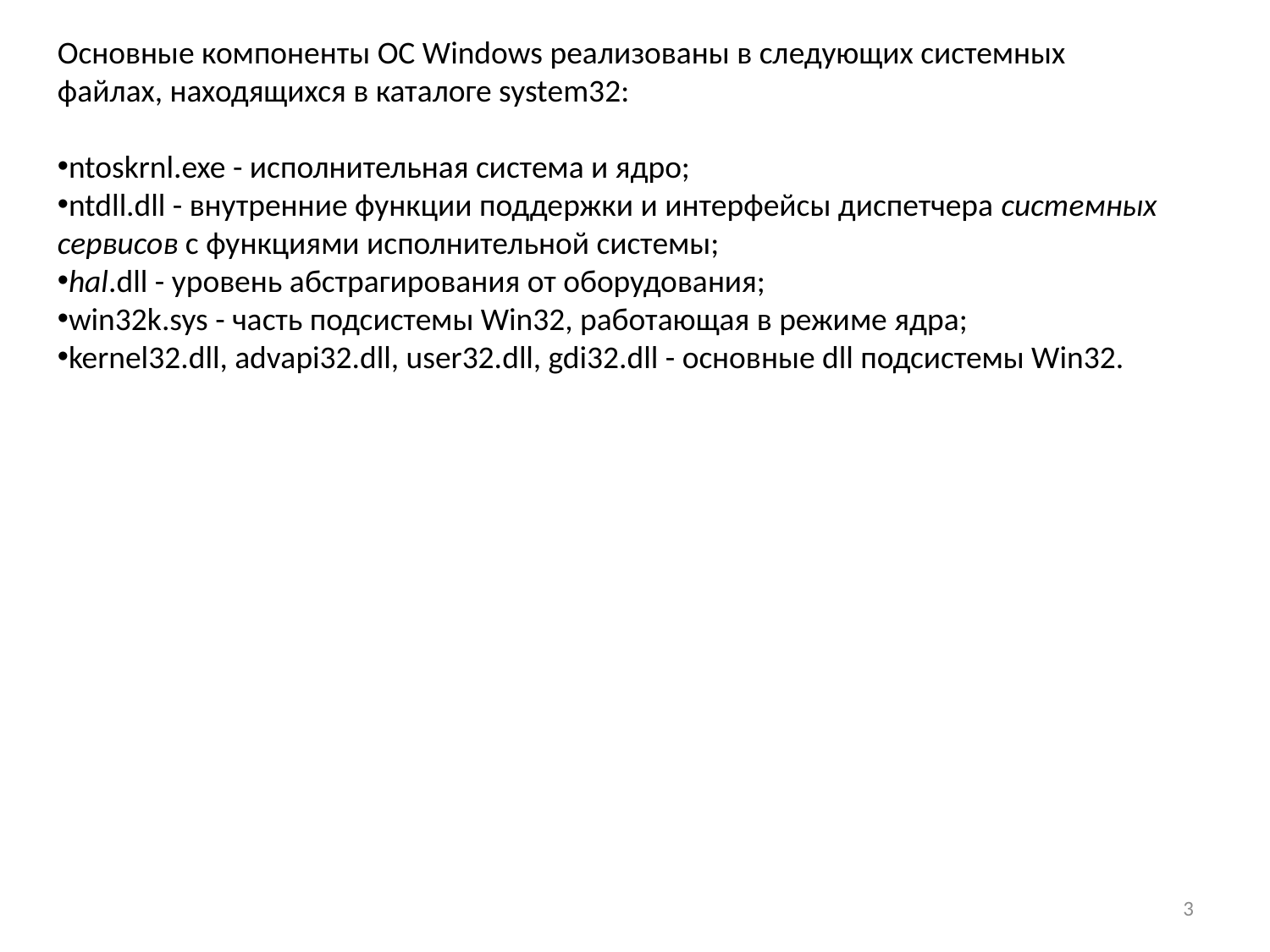

Основные компоненты ОС Windows реализованы в следующих системных файлах, находящихся в каталоге system32:
ntoskrnl.exe - исполнительная система и ядро;
ntdll.dll - внутренние функции поддержки и интерфейсы диспетчера системных сервисов с функциями исполнительной системы;
hal.dll - уровень абстрагирования от оборудования;
win32k.sys - часть подсистемы Win32, работающая в режиме ядра;
kernel32.dll, advapi32.dll, user32.dll, gdi32.dll - основные dll подсистемы Win32.

3